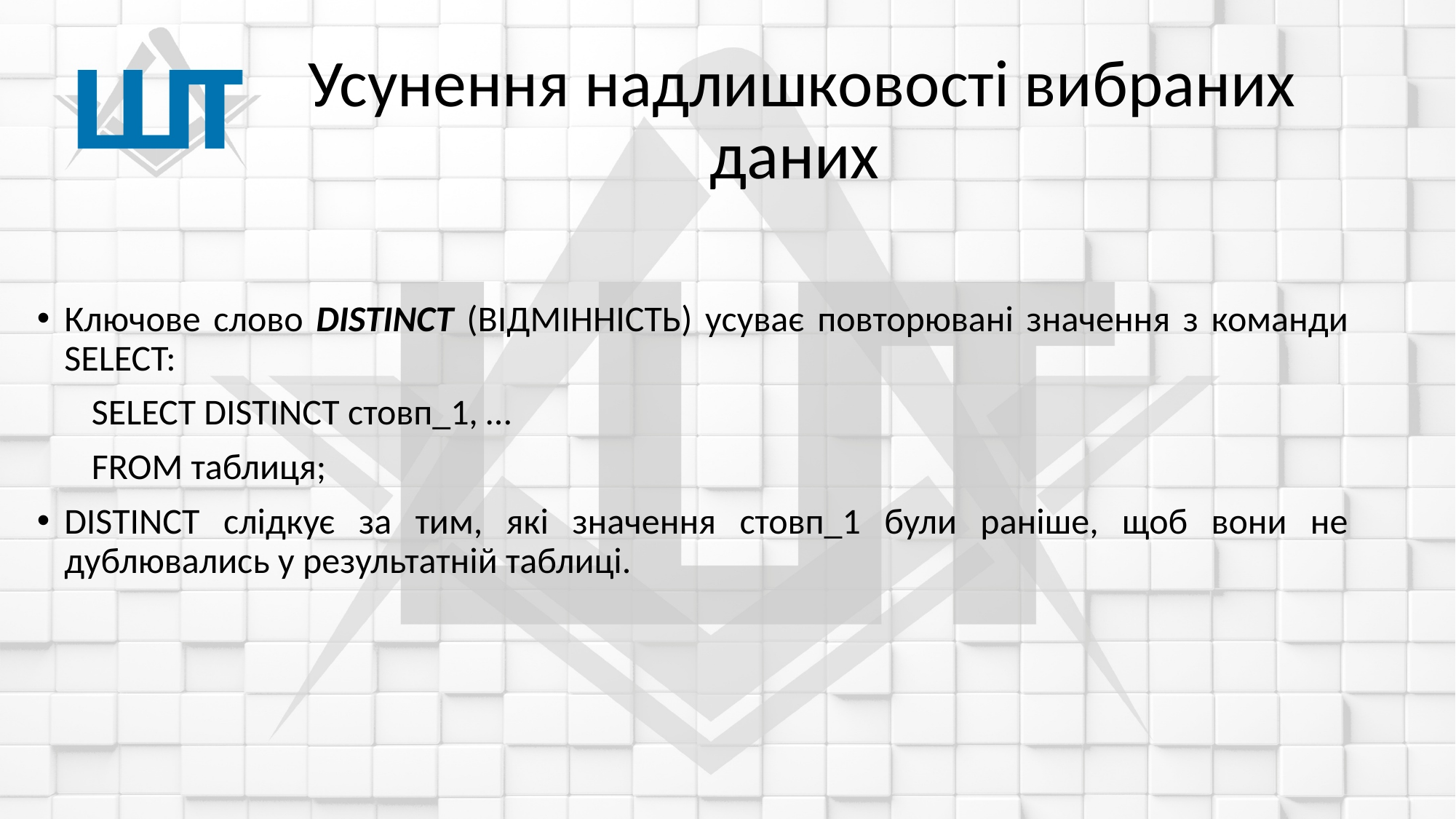

# Усунення надлишковості вибраних даних
Ключове слово DISTINCT (ВІДМІННІСТЬ) усуває повторювані значення з команди SELECT:
SELECT DISTINCT стовп_1, …
FROM таблиця;
DISTINCT слідкує за тим, які значення стовп_1 були раніше, щоб вони не дублювались у результатній таблиці.